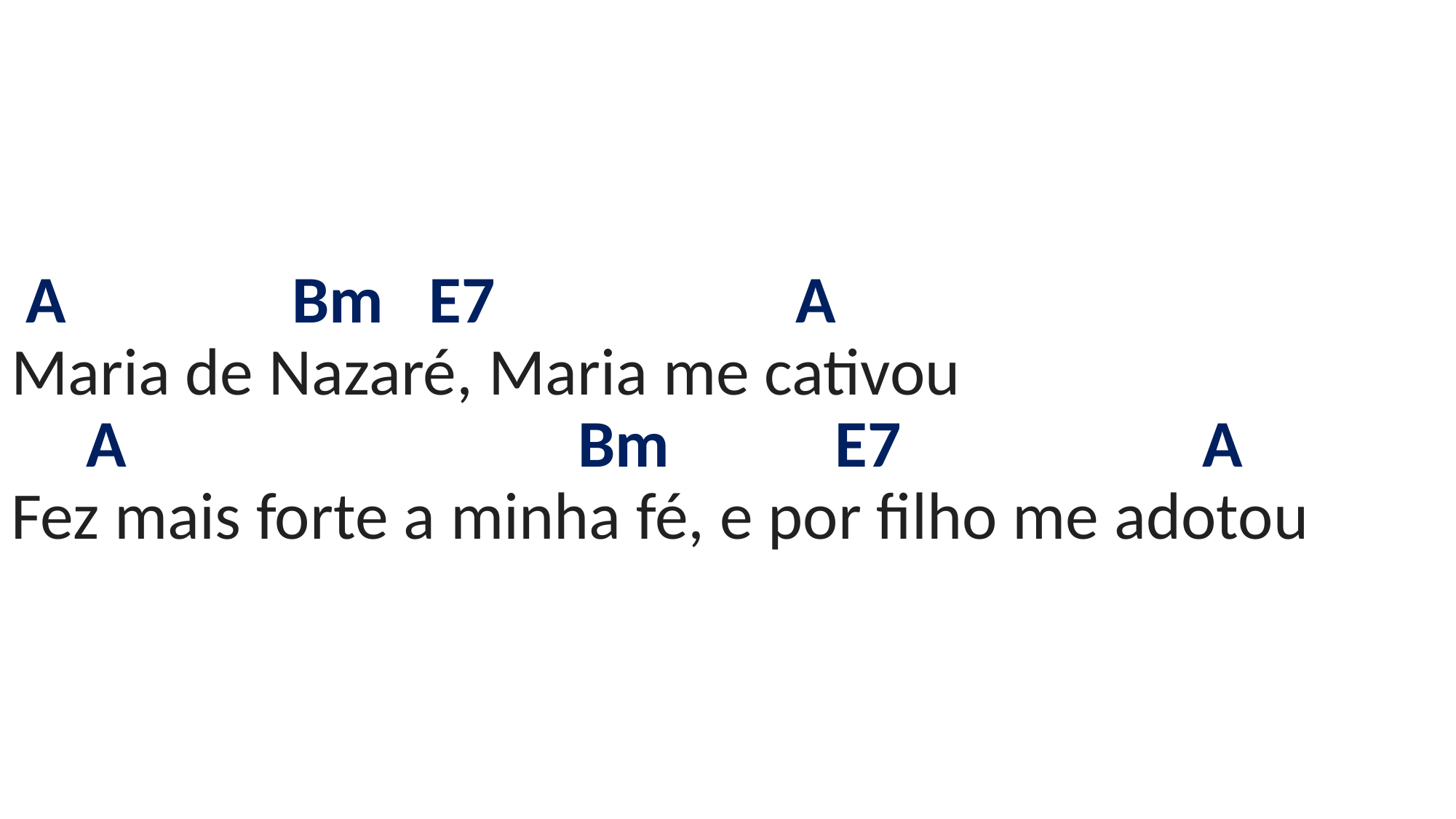

# A               Bm   E7                    A Maria de Nazaré, Maria me cativou A                              Bm           E7                    A Fez mais forte a minha fé, e por filho me adotou